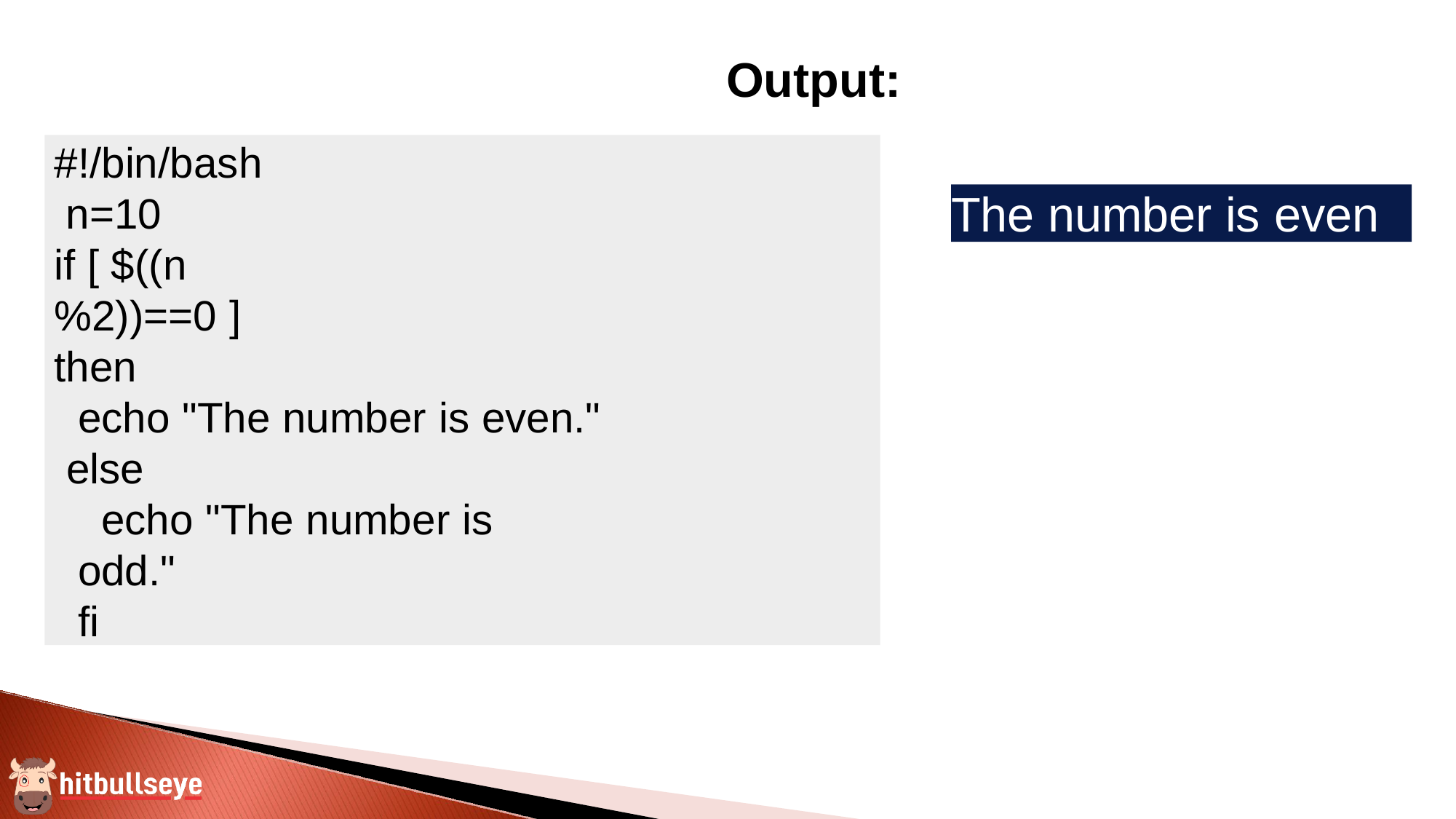

# Output:
#!/bin/bash  n=10
if [ $((n%2))==0 ]
then
echo "The number is even."  else
echo "The number is odd."
fi
The number is even